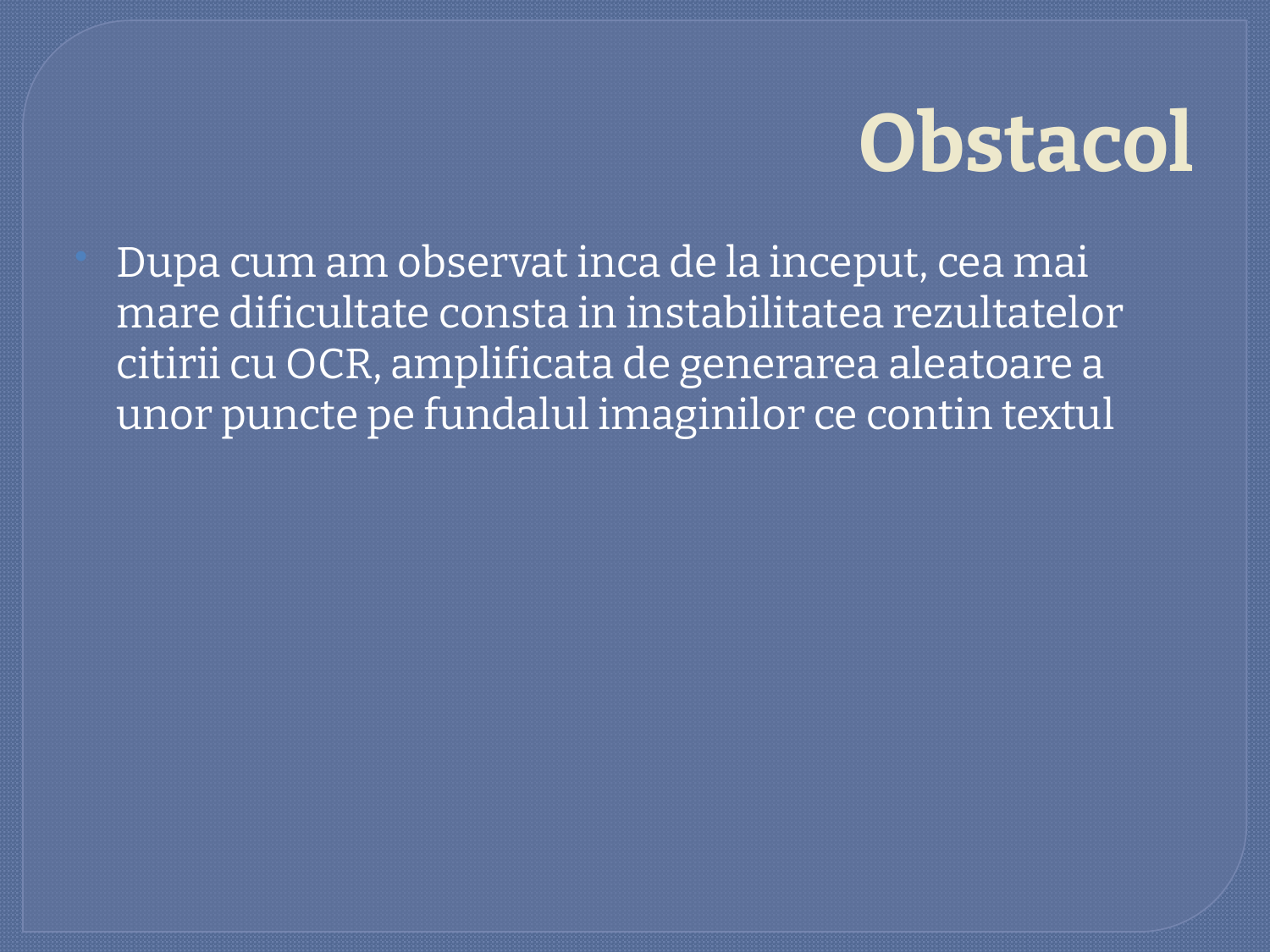

# Obstacol
Dupa cum am observat inca de la inceput, cea mai mare dificultate consta in instabilitatea rezultatelor citirii cu OCR, amplificata de generarea aleatoare a unor puncte pe fundalul imaginilor ce contin textul